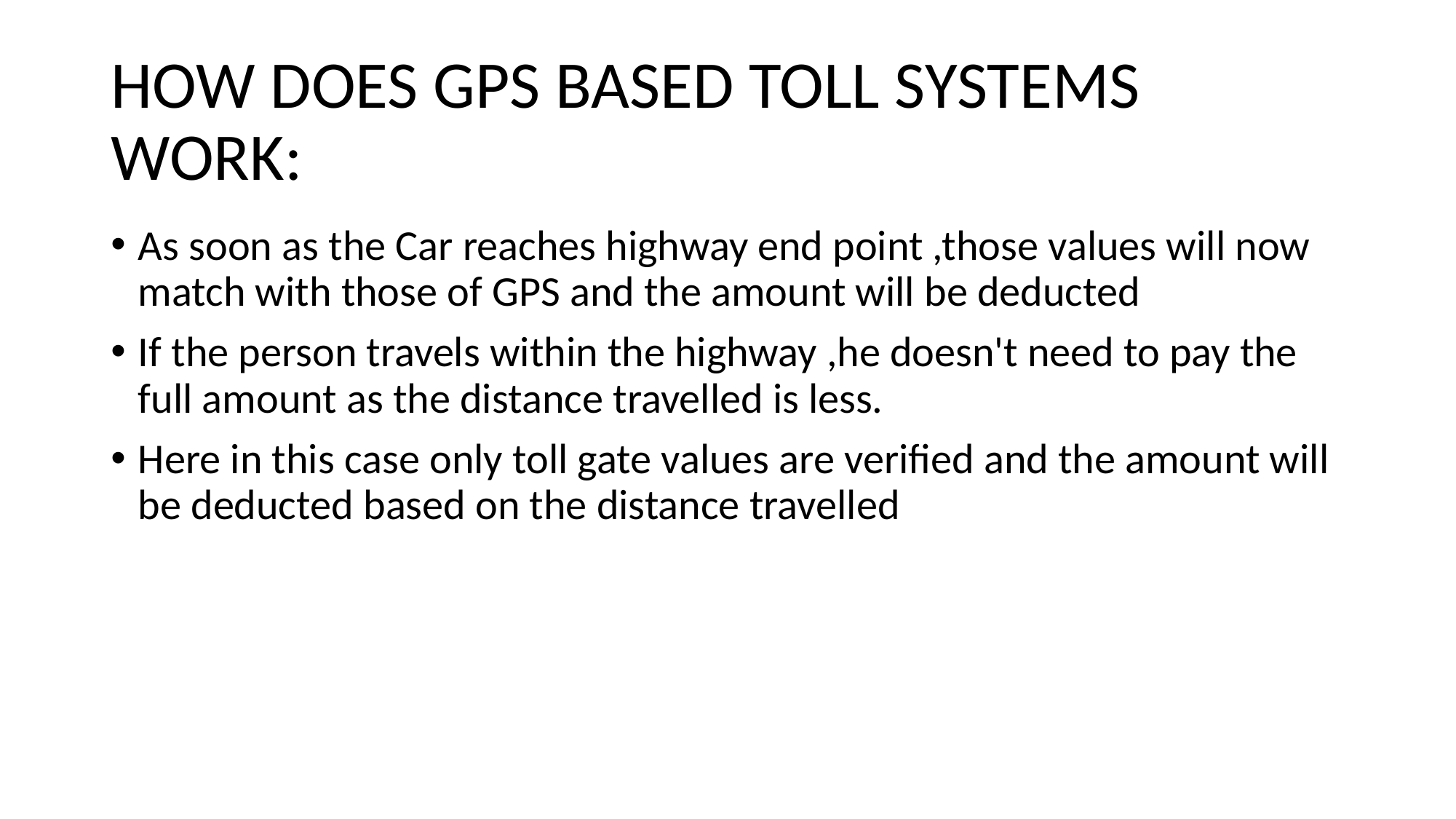

# HOW DOES GPS BASED TOLL SYSTEMS WORK:
As soon as the Car reaches highway end point ,those values will now match with those of GPS and the amount will be deducted
If the person travels within the highway ,he doesn't need to pay the full amount as the distance travelled is less.
Here in this case only toll gate values are verified and the amount will be deducted based on the distance travelled